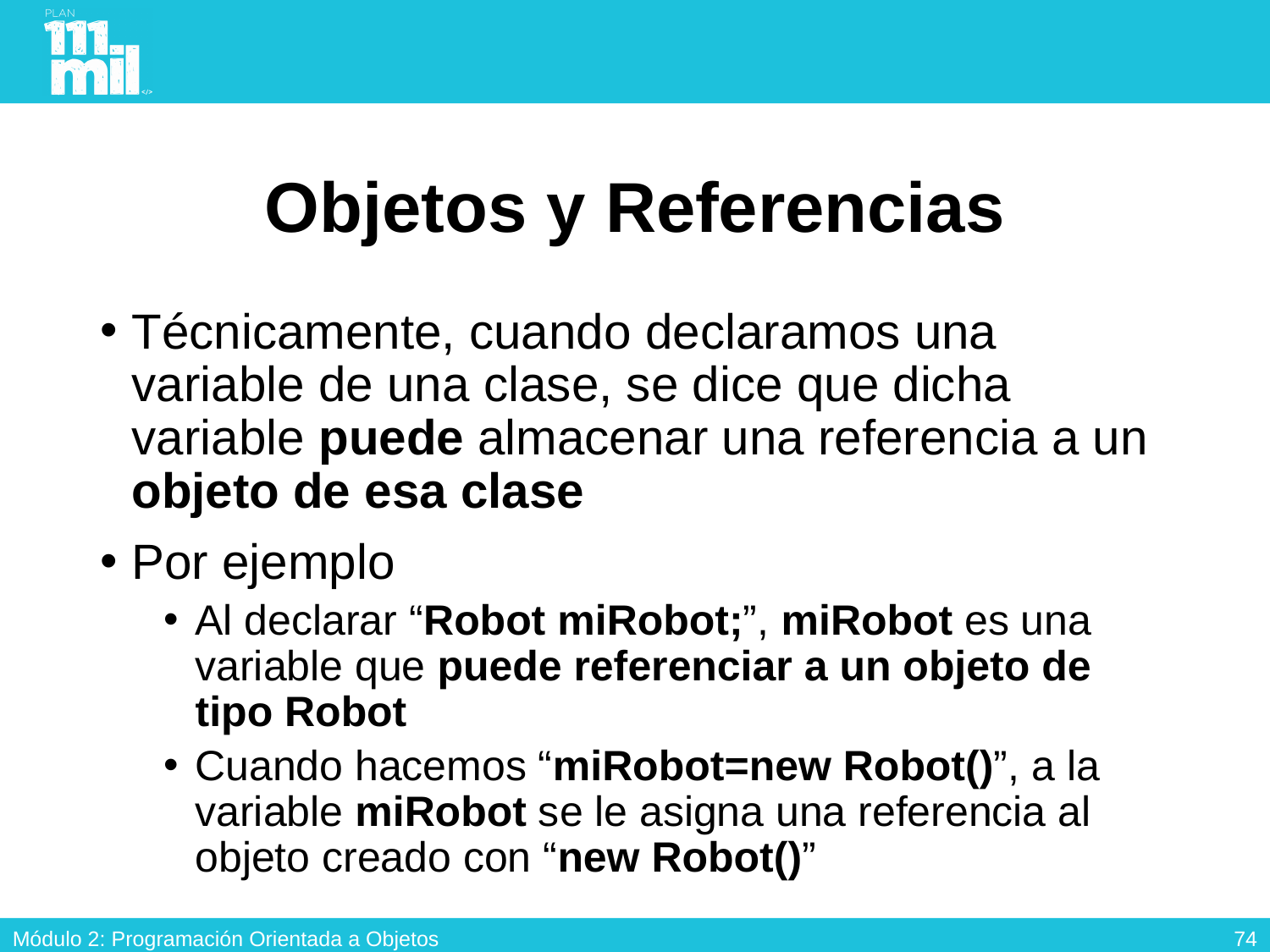

# Objetos y Referencias
Técnicamente, cuando declaramos una variable de una clase, se dice que dicha variable puede almacenar una referencia a un objeto de esa clase
Por ejemplo
Al declarar “Robot miRobot;”, miRobot es una variable que puede referenciar a un objeto de tipo Robot
Cuando hacemos “miRobot=new Robot()”, a la variable miRobot se le asigna una referencia al objeto creado con “new Robot()”
74
Módulo 2: Programación Orientada a Objetos